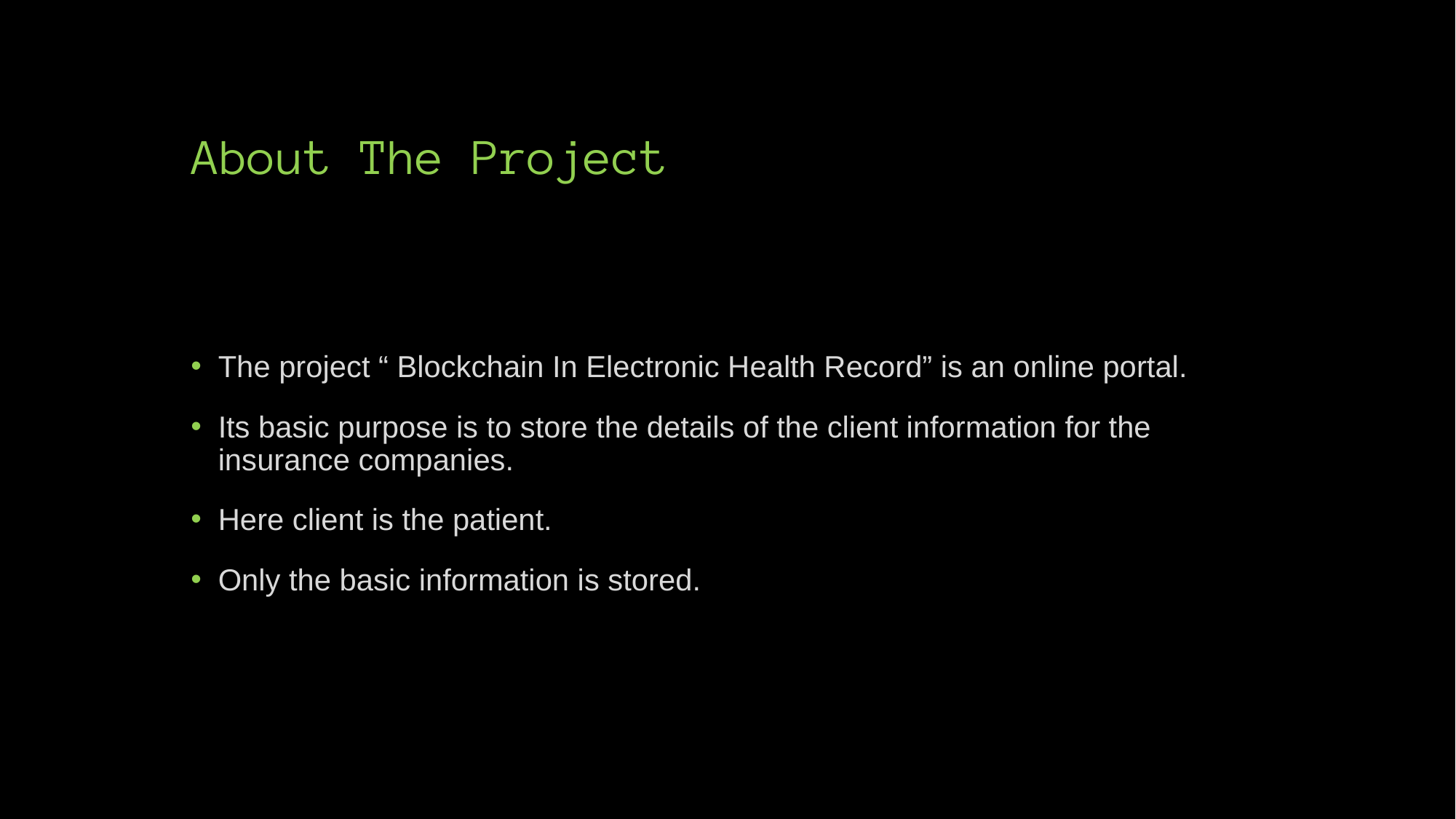

# About The Project

The project “ Blockchain In Electronic Health Record” is an online portal.
Its basic purpose is to store the details of the client information for the insurance companies.
Here client is the patient.
Only the basic information is stored.